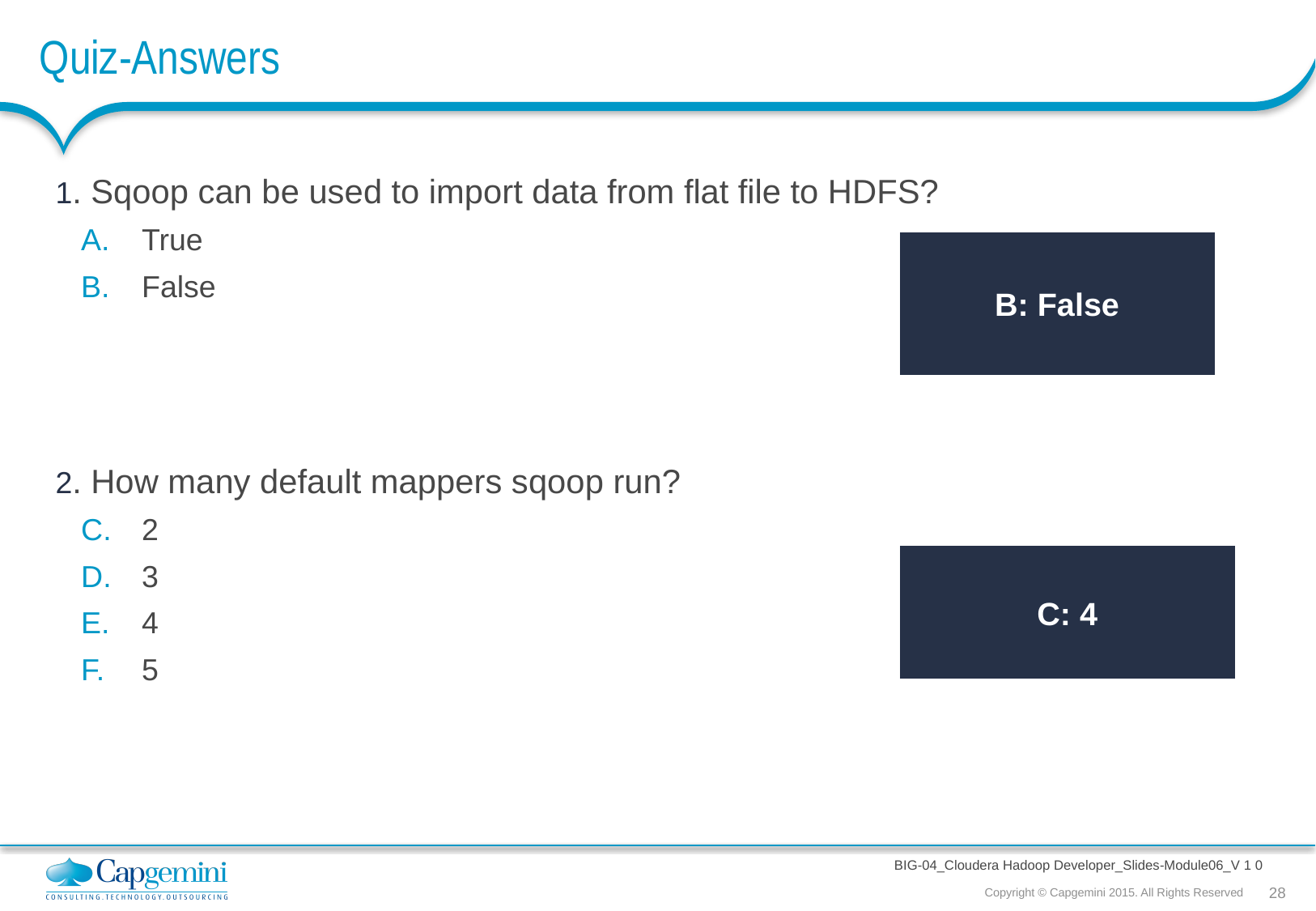

# Quiz-Answers
1. Sqoop can be used to import data from flat file to HDFS?
True
False

2. How many default mappers sqoop run?
2
3
4
5

B: False
C: 4